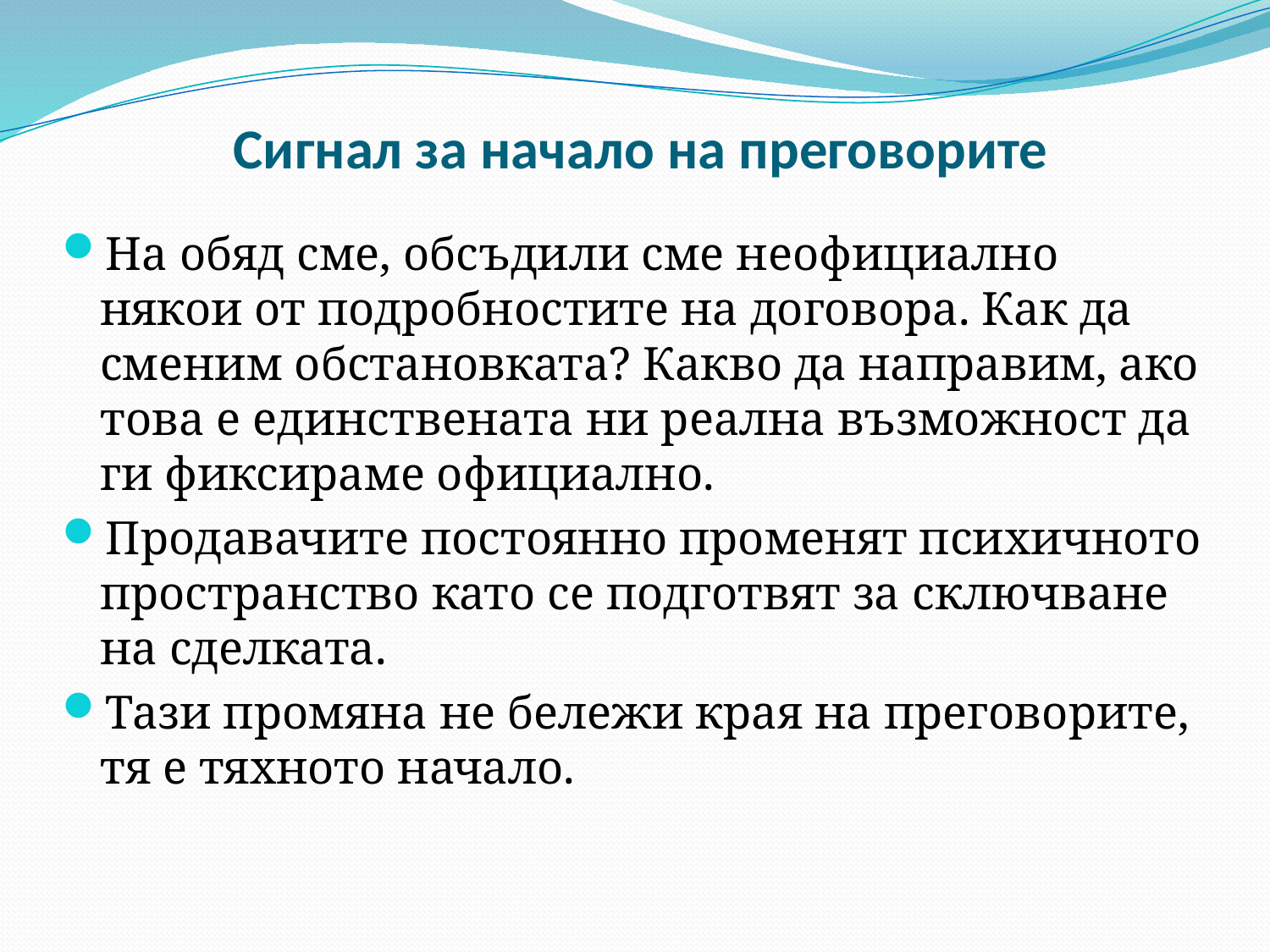

# Сигнал за начало на преговорите
На обяд сме, обсъдили сме неофициално някои от подробностите на договора. Как да сменим обстановката? Какво да направим, ако това е единствената ни реална възможност да ги фиксираме официално.
Продавачите постоянно променят психичното пространство като се подготвят за сключване на сделката.
Тази промяна не бележи края на преговорите, тя е тяхното начало.